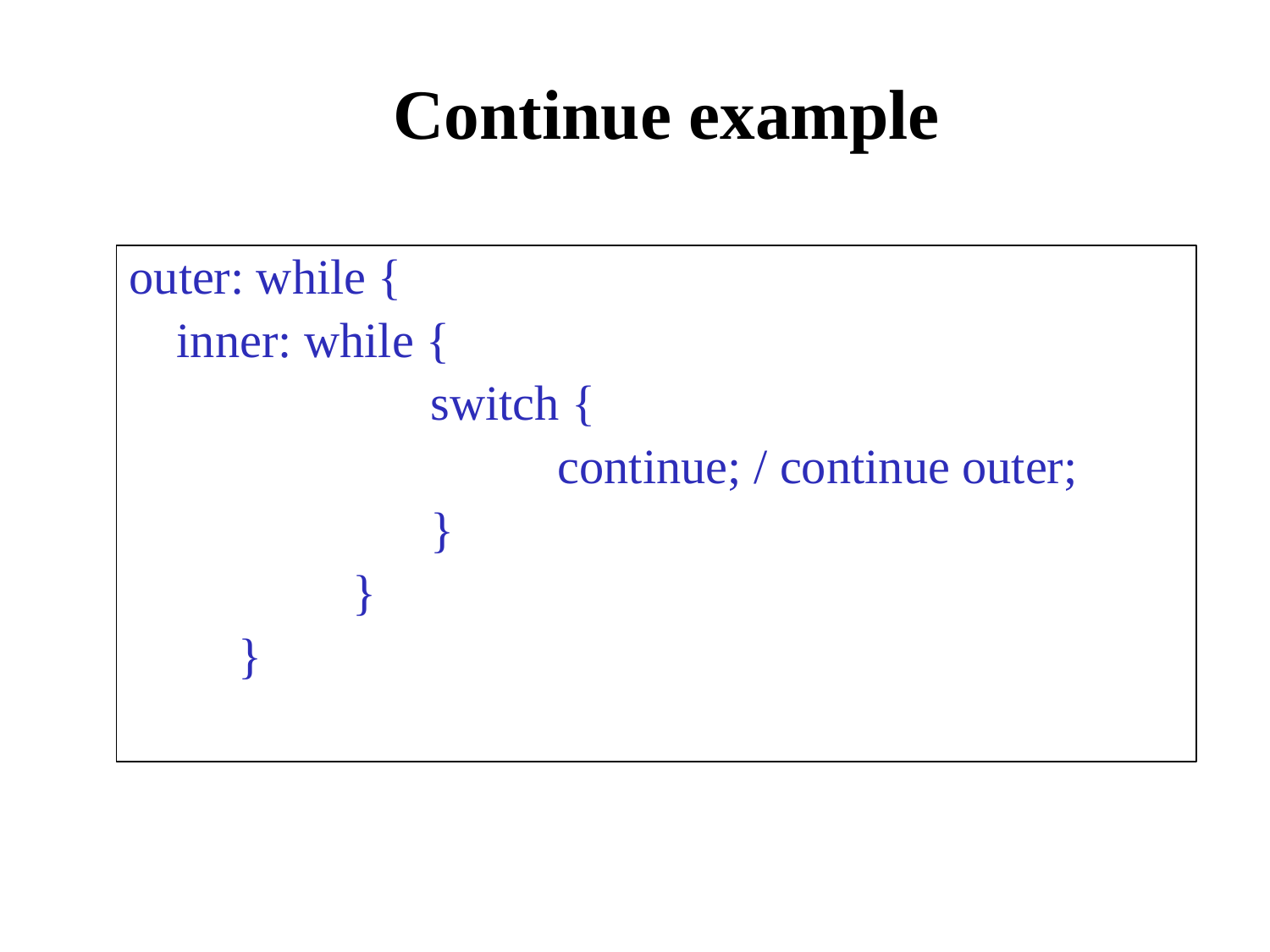

# Continue example
outer: while {
	inner: while {
			switch {
				continue; / continue outer;
			}
		    }
	     }